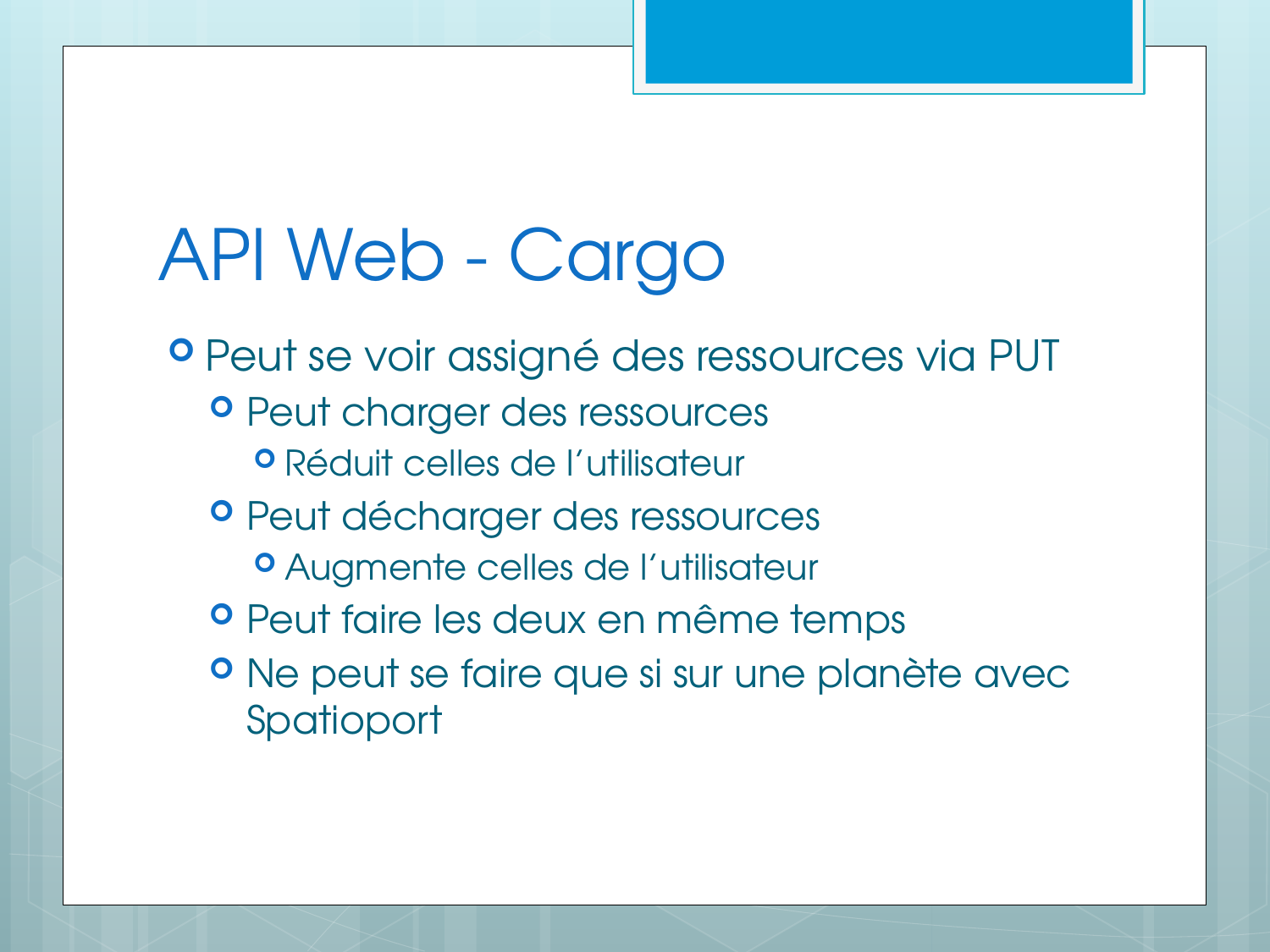

# API Web - Cargo
Peut se voir assigné des ressources via PUT
Peut charger des ressources
Réduit celles de l’utilisateur
Peut décharger des ressources
Augmente celles de l’utilisateur
Peut faire les deux en même temps
Ne peut se faire que si sur une planète avec Spatioport